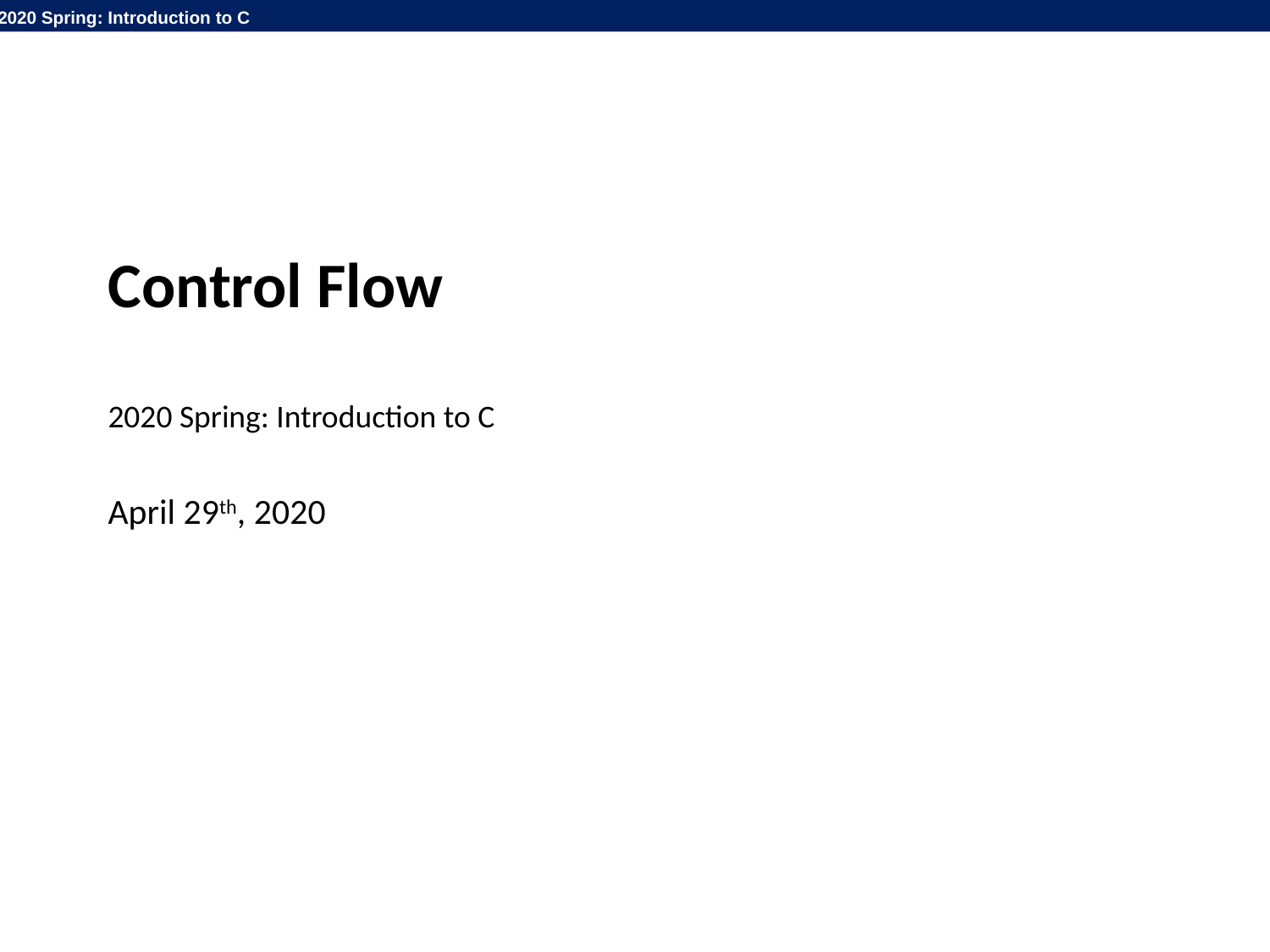

Control Flow
2020 Spring: Introduction to C
April 29th, 2020